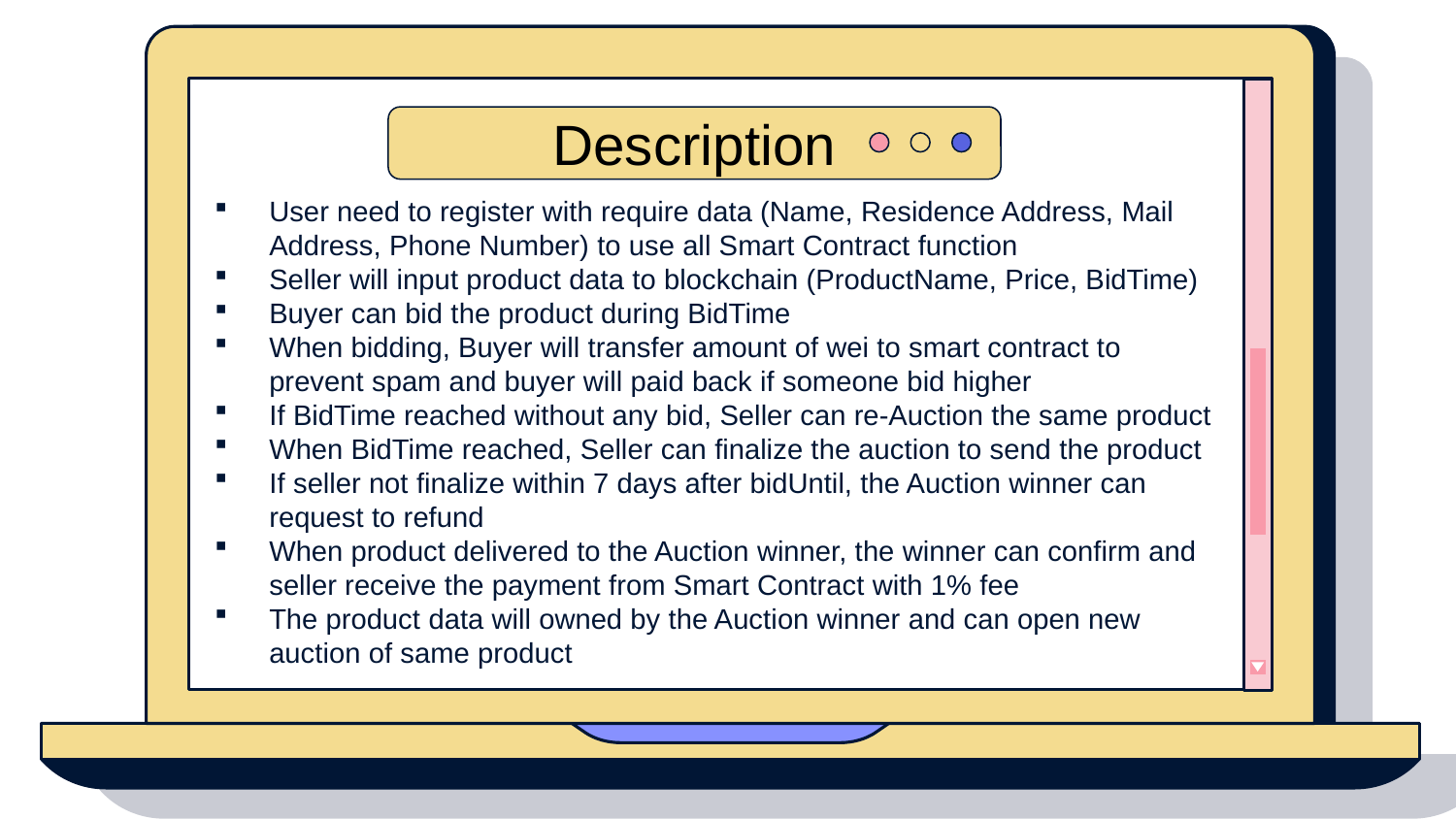

Description

User need to register with require data (Name, Residence Address, Mail Address, Phone Number) to use all Smart Contract function
Seller will input product data to blockchain (ProductName, Price, BidTime)
Buyer can bid the product during BidTime
When bidding, Buyer will transfer amount of wei to smart contract to prevent spam and buyer will paid back if someone bid higher
If BidTime reached without any bid, Seller can re-Auction the same product
When BidTime reached, Seller can finalize the auction to send the product
If seller not finalize within 7 days after bidUntil, the Auction winner can request to refund
When product delivered to the Auction winner, the winner can confirm and seller receive the payment from Smart Contract with 1% fee
The product data will owned by the Auction winner and can open new auction of same product